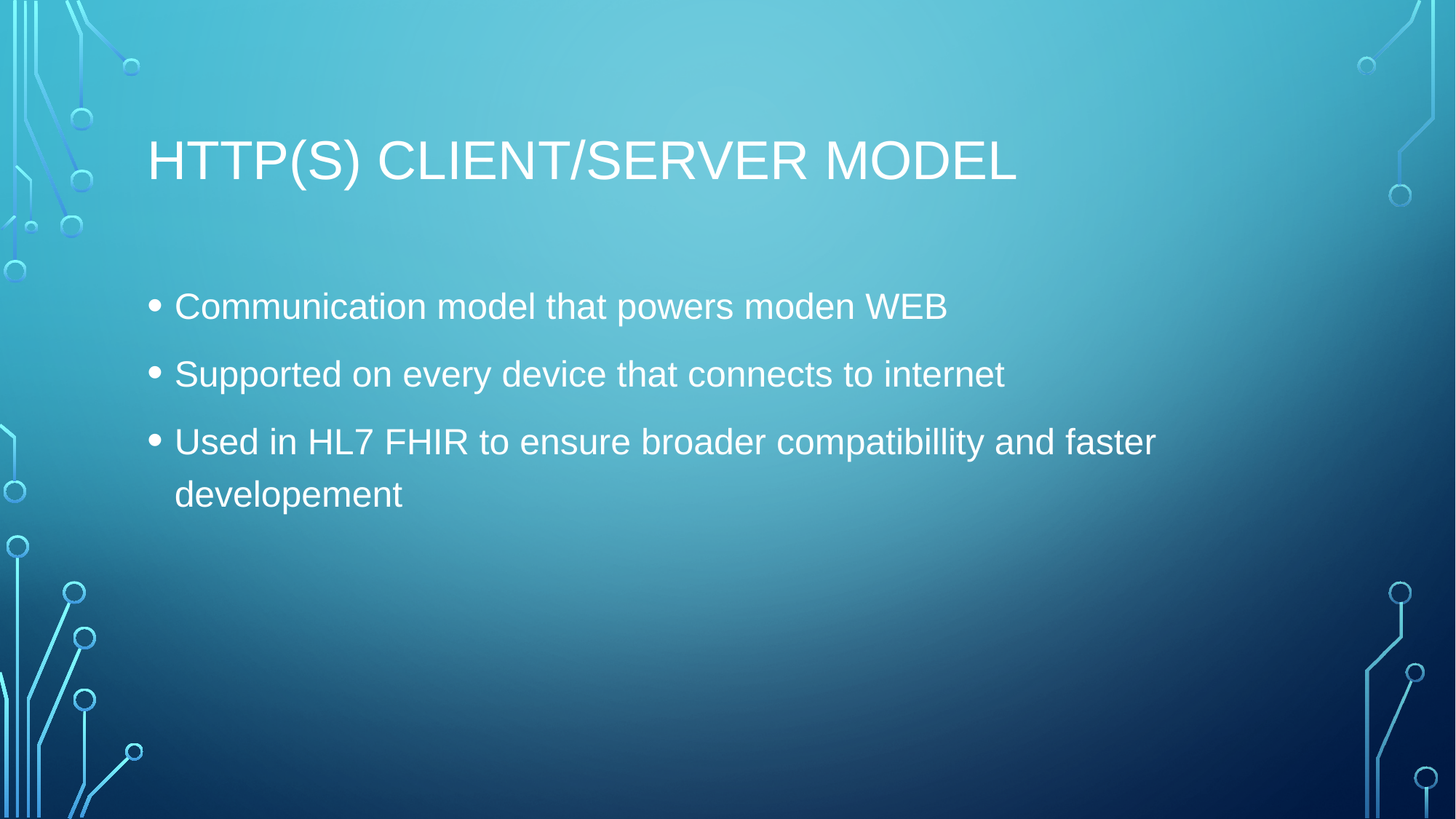

# http(s) client/server model
Communication model that powers moden WEB
Supported on every device that connects to internet
Used in HL7 FHIR to ensure broader compatibillity and faster developement